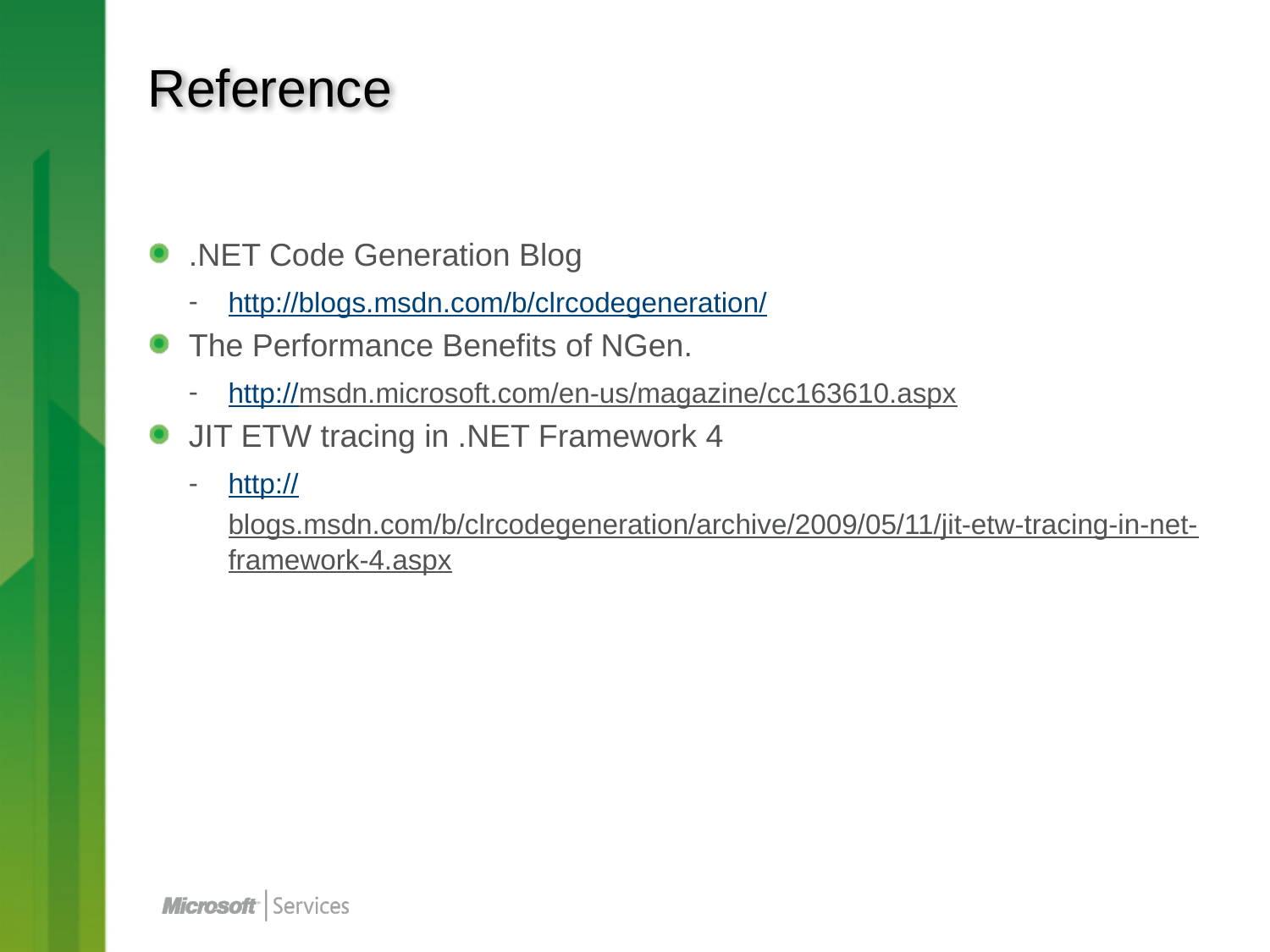

# Reference
.NET Code Generation Blog
http://blogs.msdn.com/b/clrcodegeneration/
The Performance Benefits of NGen.
http://msdn.microsoft.com/en-us/magazine/cc163610.aspx
JIT ETW tracing in .NET Framework 4
http://blogs.msdn.com/b/clrcodegeneration/archive/2009/05/11/jit-etw-tracing-in-net-framework-4.aspx